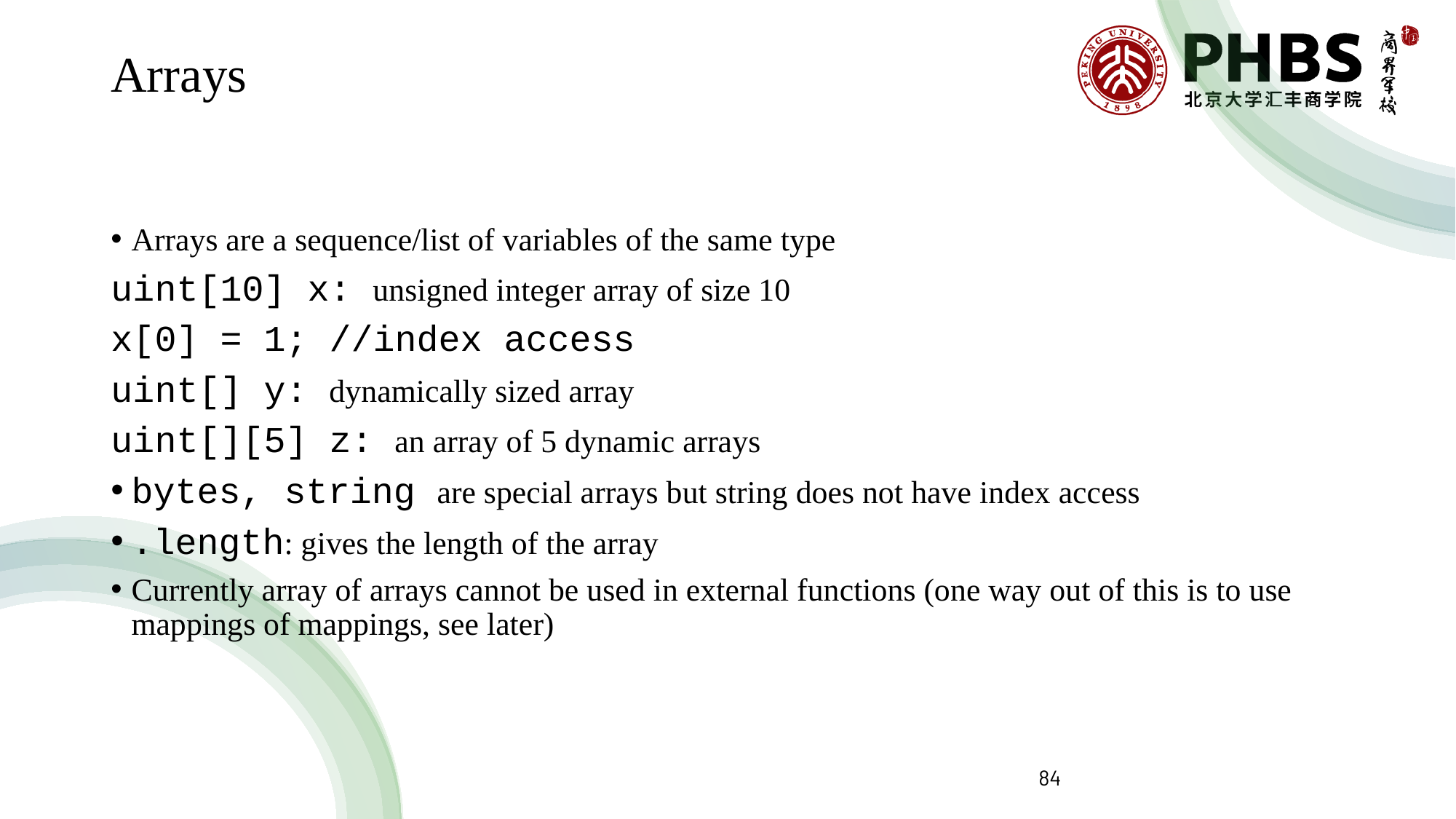

# Arrays
Arrays are a sequence/list of variables of the same type
uint[10] x: unsigned integer array of size 10
x[0] = 1; //index access
uint[] y: dynamically sized array
uint[][5] z: an array of 5 dynamic arrays
bytes, string are special arrays but string does not have index access
.length: gives the length of the array
Currently array of arrays cannot be used in external functions (one way out of this is to use mappings of mappings, see later)

84